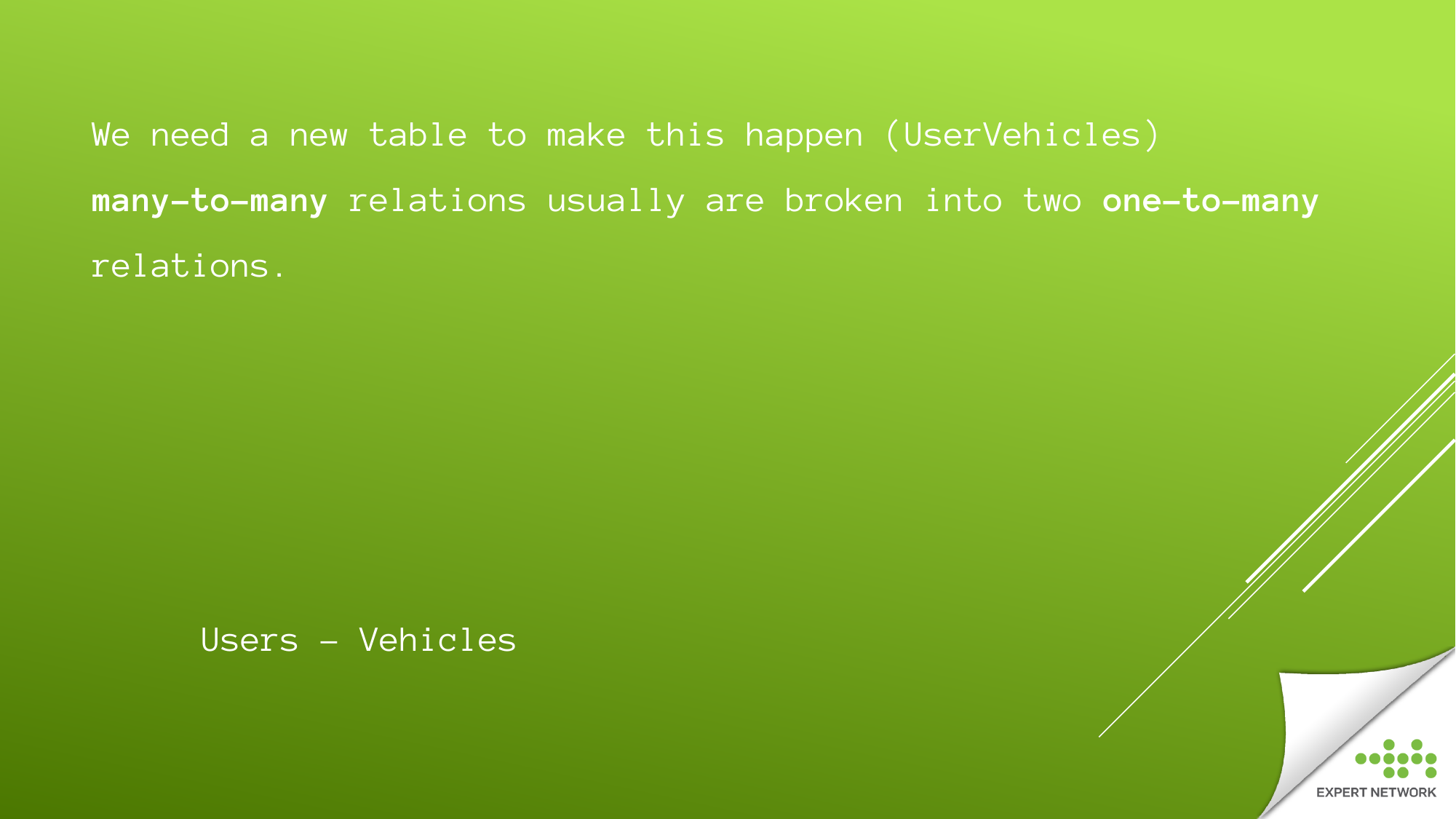

We need a new table to make this happen (UserVehicles)
many-to-many relations usually are broken into two one-to-many relations.

# Users - Vehicles